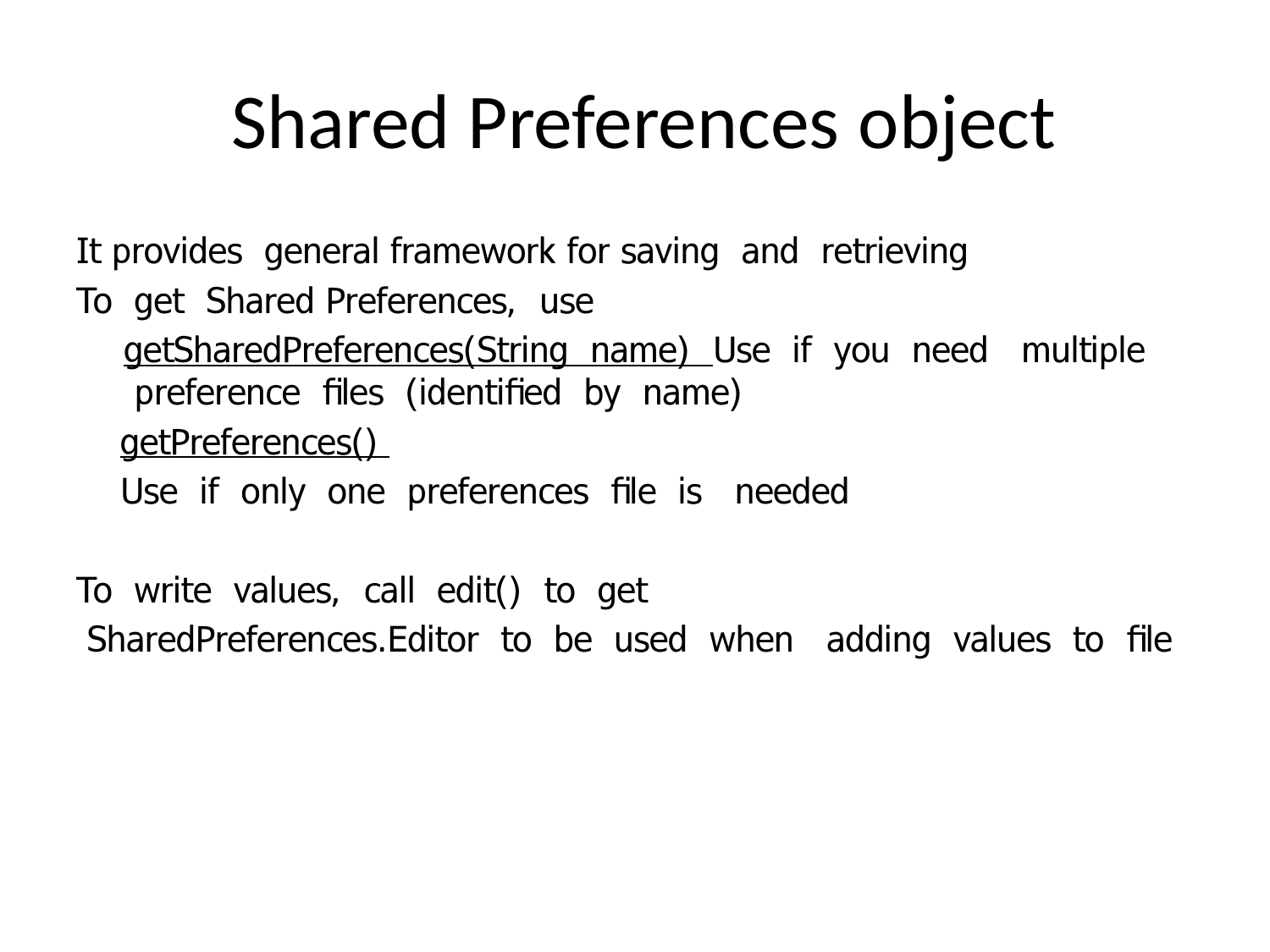

# Shared Preferences object
It provides  general framework for saving  and  retrieving
To  get  Shared Preferences,  use
	getSharedPreferences(String  name)  Use  if  you  need   multiple  preference  ﬁles  (identiﬁed  by  name)
    getPreferences()
    Use  if  only  one  preferences  ﬁle  is   needed

To  write  values,  call  edit()  to  get
 SharedPreferences.Editor  to  be  used  when   adding  values  to  ﬁle